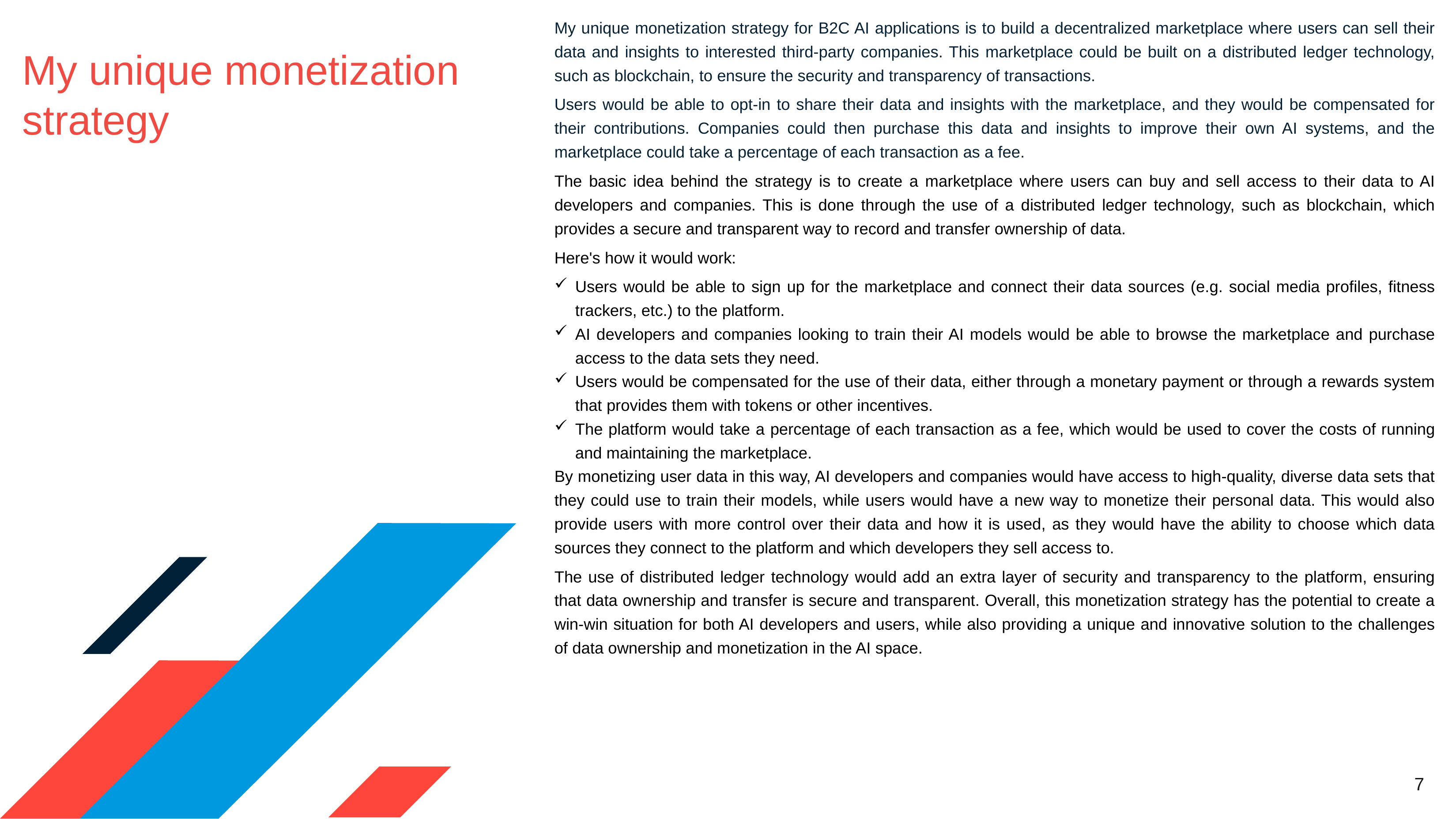

My unique monetization strategy for B2C AI applications is to build a decentralized marketplace where users can sell their data and insights to interested third-party companies. This marketplace could be built on a distributed ledger technology, such as blockchain, to ensure the security and transparency of transactions.

Users would be able to opt-in to share their data and insights with the marketplace, and they would be compensated for their contributions. Companies could then purchase this data and insights to improve their own AI systems, and the marketplace could take a percentage of each transaction as a fee.

The basic idea behind the strategy is to create a marketplace where users can buy and sell access to their data to AI developers and companies. This is done through the use of a distributed ledger technology, such as blockchain, which provides a secure and transparent way to record and transfer ownership of data.

Here's how it would work:

Users would be able to sign up for the marketplace and connect their data sources (e.g. social media profiles, fitness trackers, etc.) to the platform.
AI developers and companies looking to train their AI models would be able to browse the marketplace and purchase access to the data sets they need.
Users would be compensated for the use of their data, either through a monetary payment or through a rewards system that provides them with tokens or other incentives.
The platform would take a percentage of each transaction as a fee, which would be used to cover the costs of running and maintaining the marketplace.
By monetizing user data in this way, AI developers and companies would have access to high-quality, diverse data sets that they could use to train their models, while users would have a new way to monetize their personal data. This would also provide users with more control over their data and how it is used, as they would have the ability to choose which data sources they connect to the platform and which developers they sell access to.

The use of distributed ledger technology would add an extra layer of security and transparency to the platform, ensuring that data ownership and transfer is secure and transparent. Overall, this monetization strategy has the potential to create a win-win situation for both AI developers and users, while also providing a unique and innovative solution to the challenges of data ownership and monetization in the AI space.
My unique monetization strategy

7